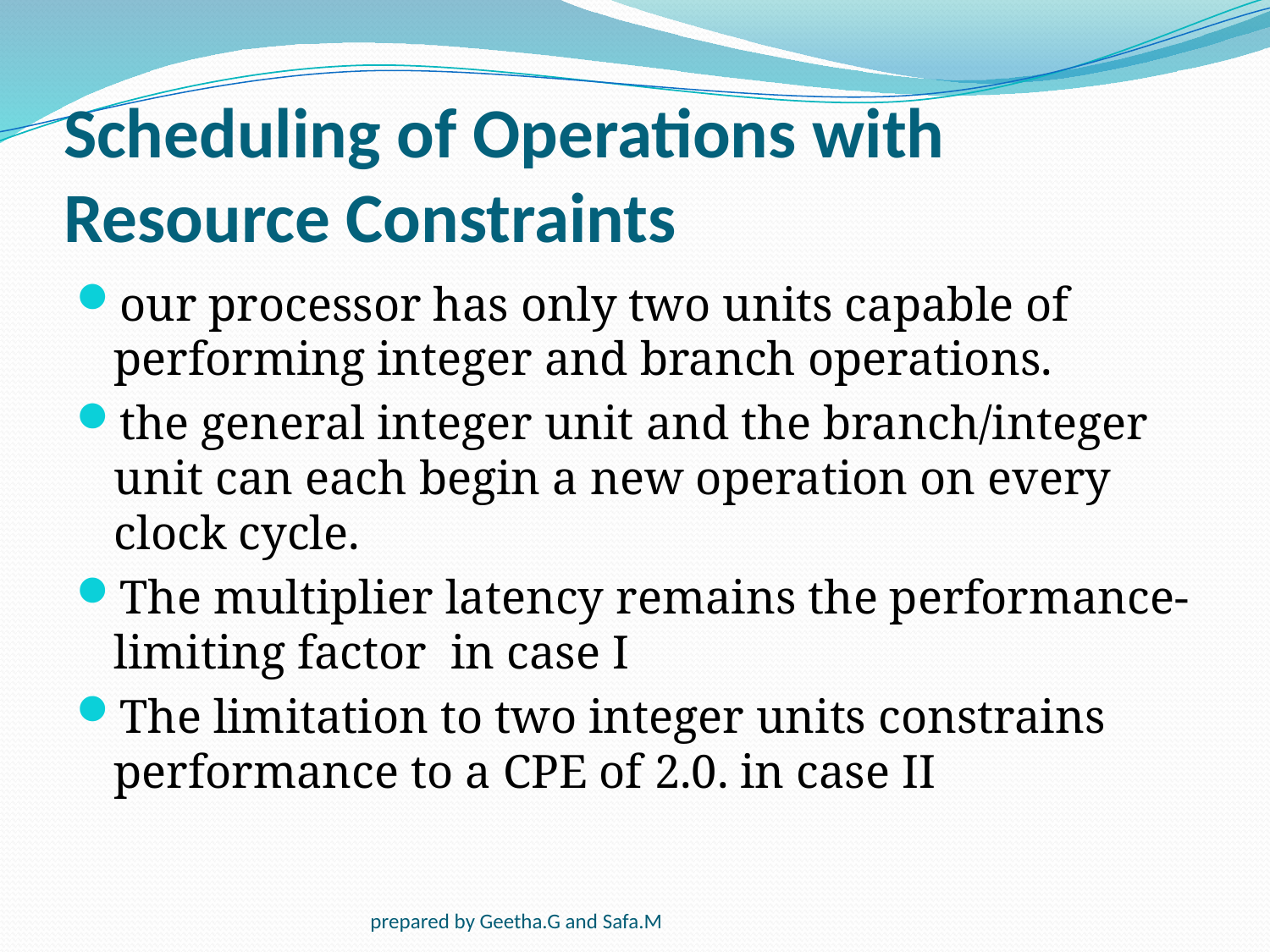

# Scheduling of Operations with Resource Constraints
our processor has only two units capable of performing integer and branch operations.
the general integer unit and the branch/integer unit can each begin a new operation on every clock cycle.
The multiplier latency remains the performance-limiting factor  in case I
The limitation to two integer units constrains performance to a CPE of 2.0. in case II
prepared by Geetha.G and Safa.M